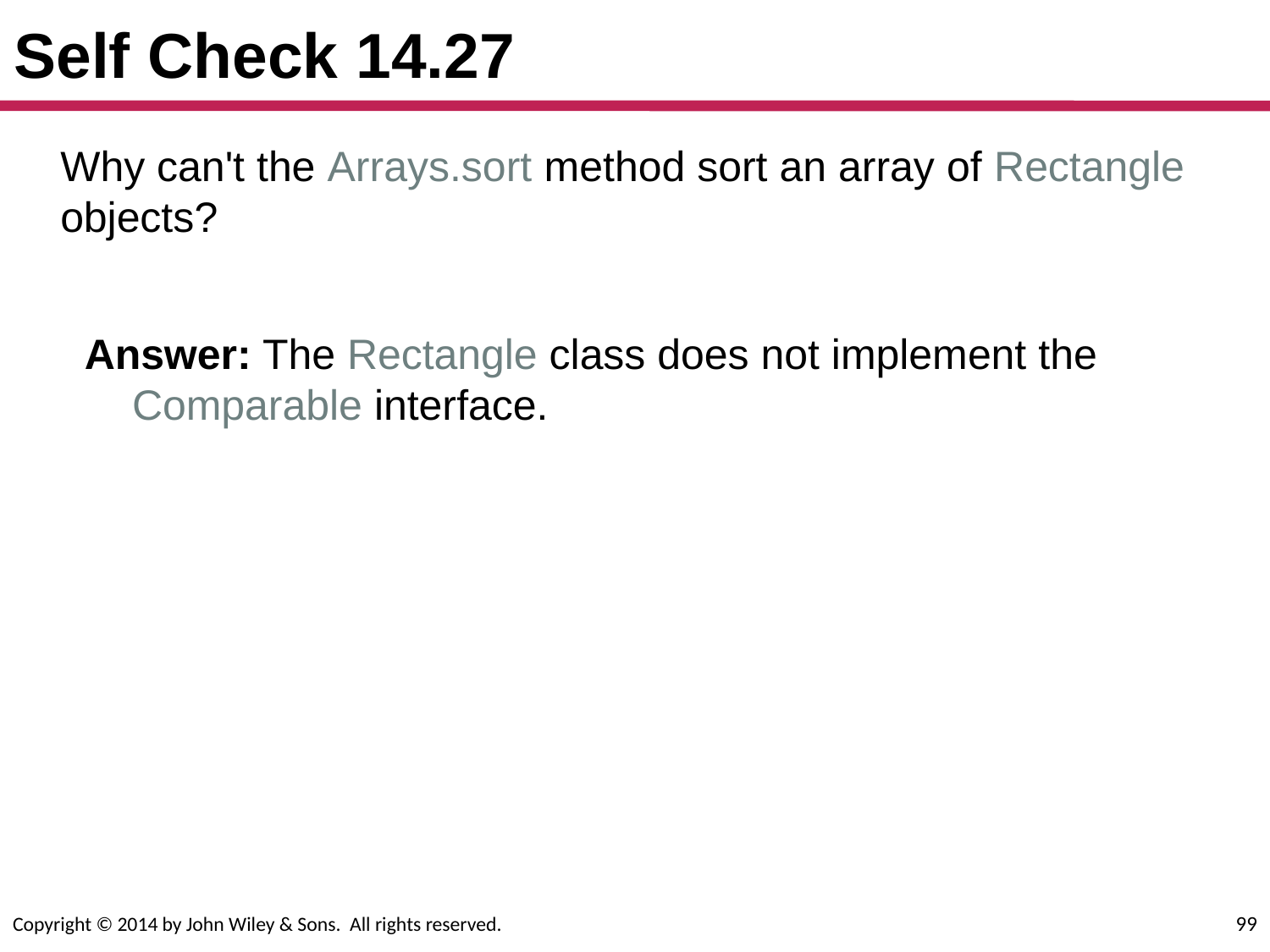

# Self Check 14.27
	Why can't the Arrays.sort method sort an array of Rectangle objects?
Answer: The Rectangle class does not implement the Comparable interface.